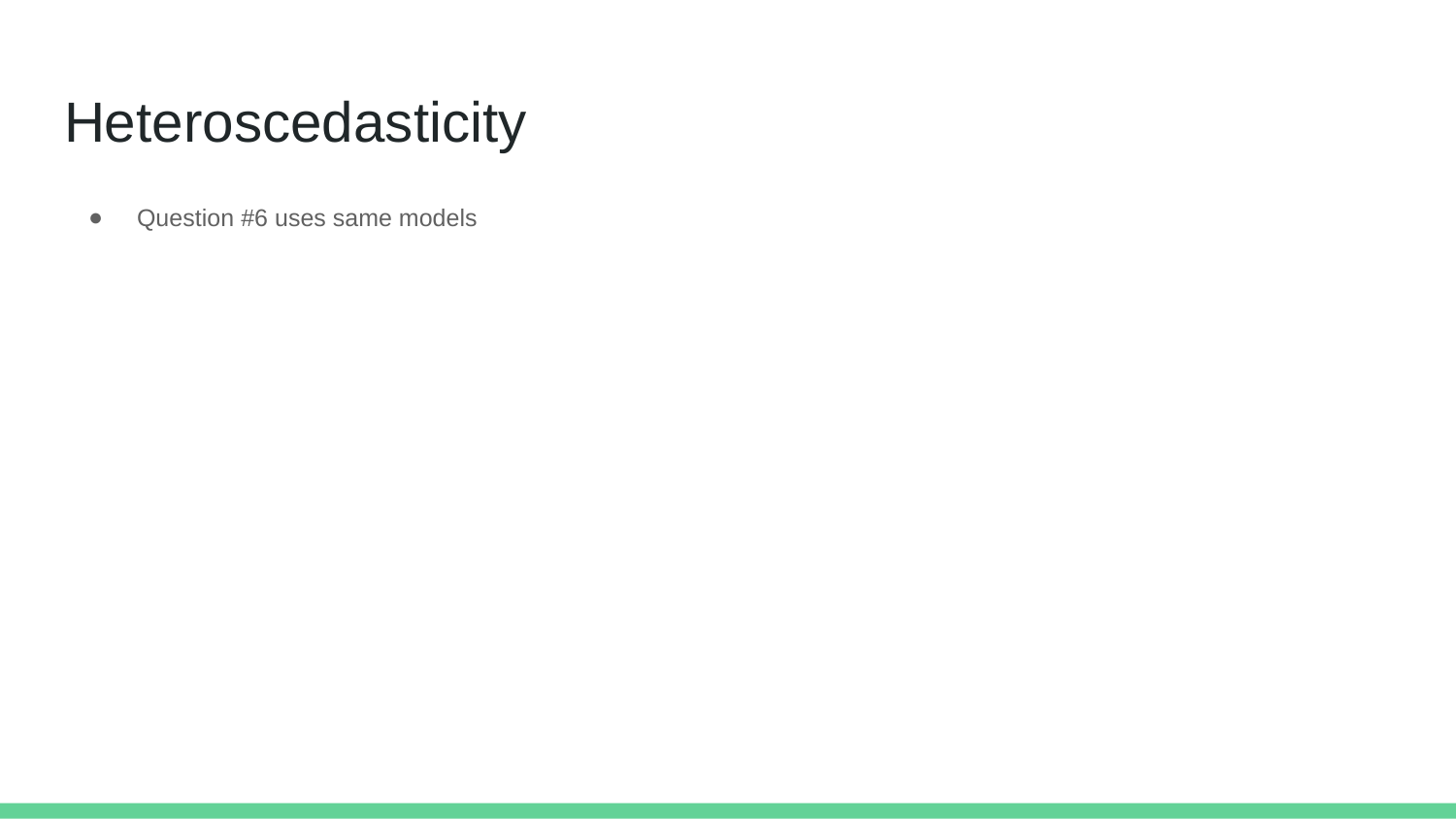

# Heteroscedasticity
Question #6 uses same models